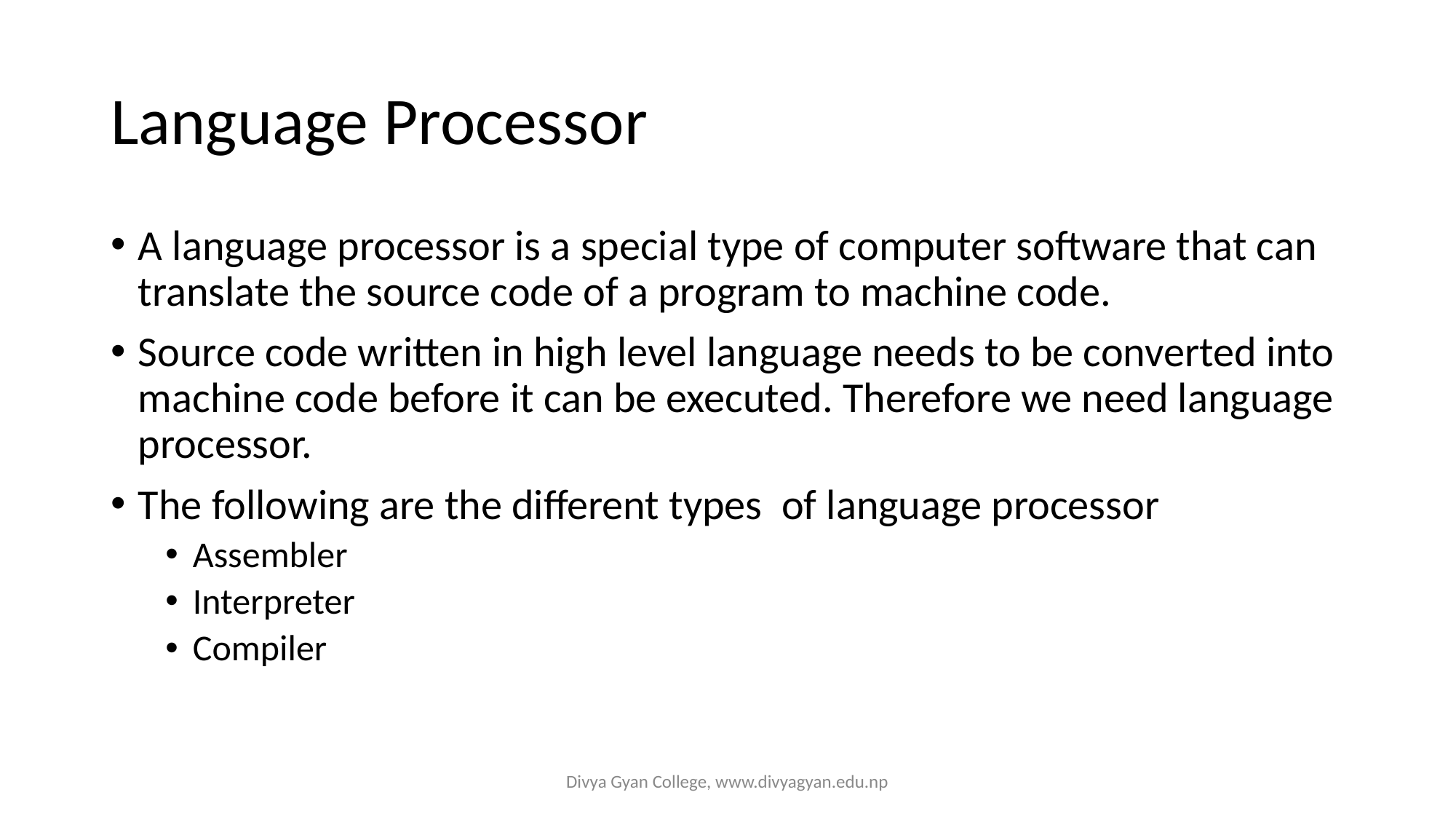

# Language Processor
A language processor is a special type of computer software that can translate the source code of a program to machine code.
Source code written in high level language needs to be converted into machine code before it can be executed. Therefore we need language processor.
The following are the different types  of language processor
Assembler
Interpreter
Compiler

Divya Gyan College, www.divyagyan.edu.np